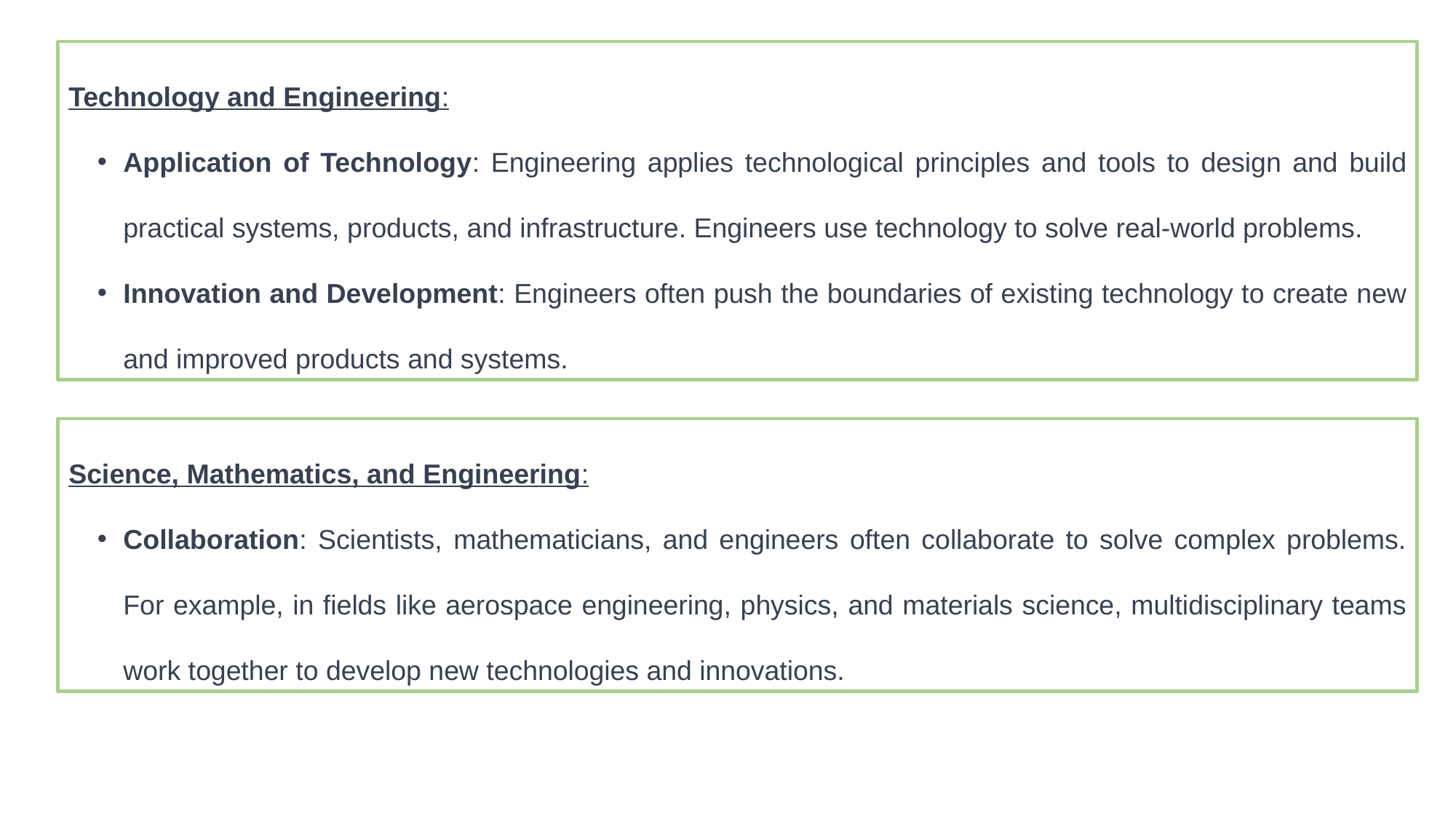

Technology and Engineering:
Application of Technology: Engineering applies technological principles and tools to design and build practical systems, products, and infrastructure. Engineers use technology to solve real-world problems.
Innovation and Development: Engineers often push the boundaries of existing technology to create new and improved products and systems.
Science, Mathematics, and Engineering:
Collaboration: Scientists, mathematicians, and engineers often collaborate to solve complex problems. For example, in fields like aerospace engineering, physics, and materials science, multidisciplinary teams work together to develop new technologies and innovations.